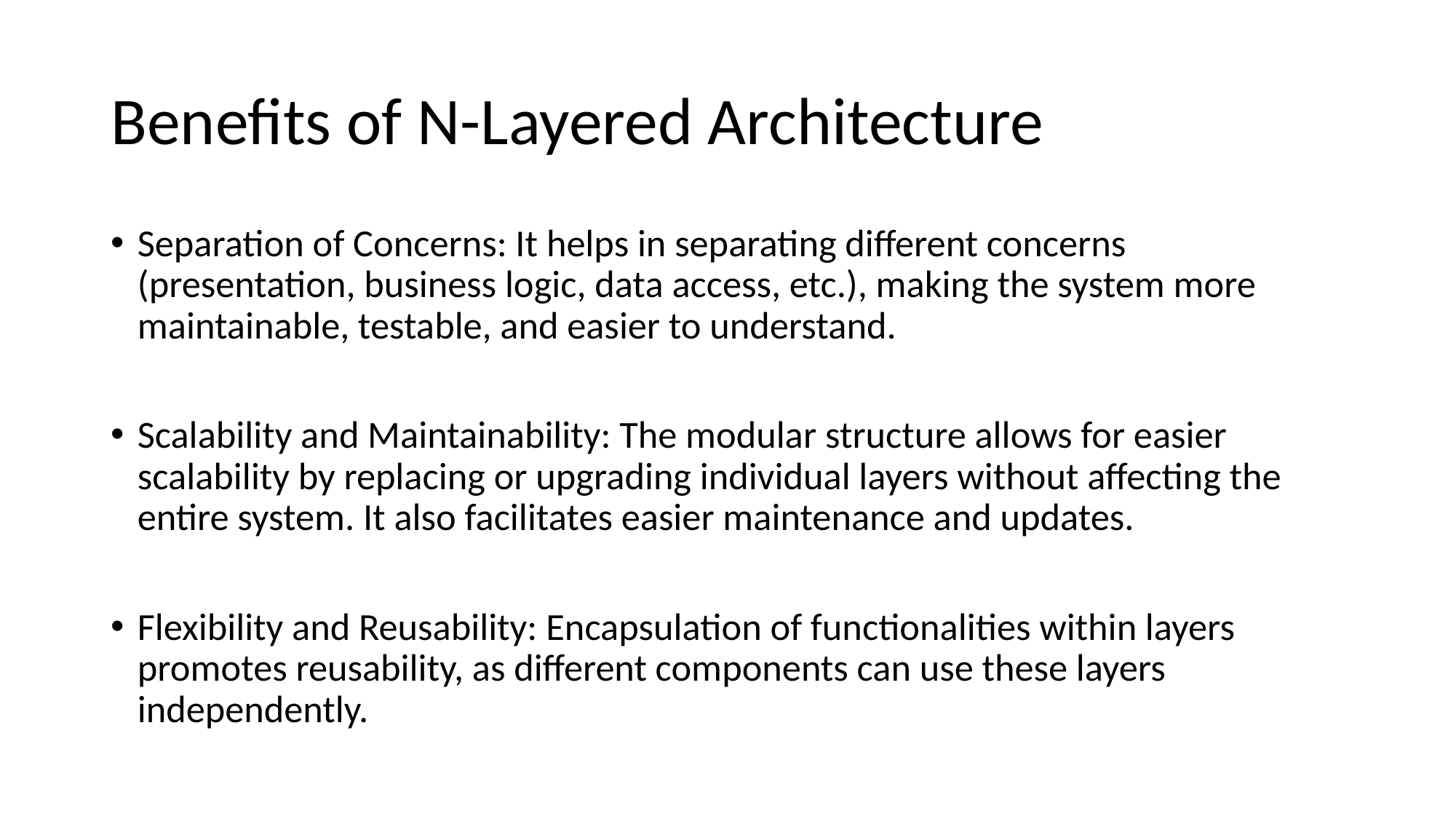

# Benefits of N-Layered Architecture
Separation of Concerns: It helps in separating different concerns (presentation, business logic, data access, etc.), making the system more maintainable, testable, and easier to understand.

Scalability and Maintainability: The modular structure allows for easier scalability by replacing or upgrading individual layers without affecting the entire system. It also facilitates easier maintenance and updates.

Flexibility and Reusability: Encapsulation of functionalities within layers promotes reusability, as different components can use these layers independently.